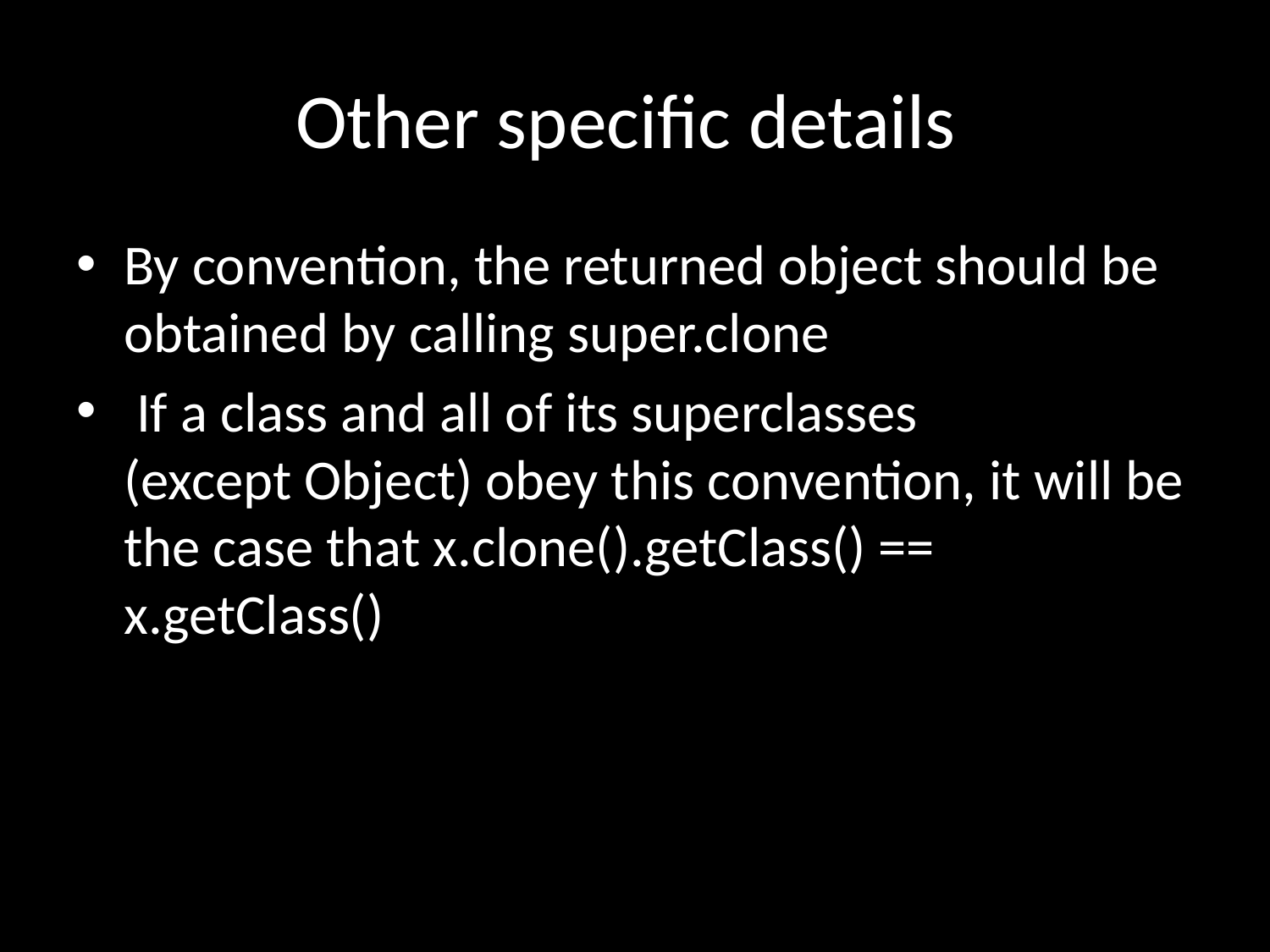

# Other specific details
By convention, the returned object should be obtained by calling super.clone
 If a class and all of its superclasses (except Object) obey this convention, it will be the case that x.clone().getClass() == x.getClass()